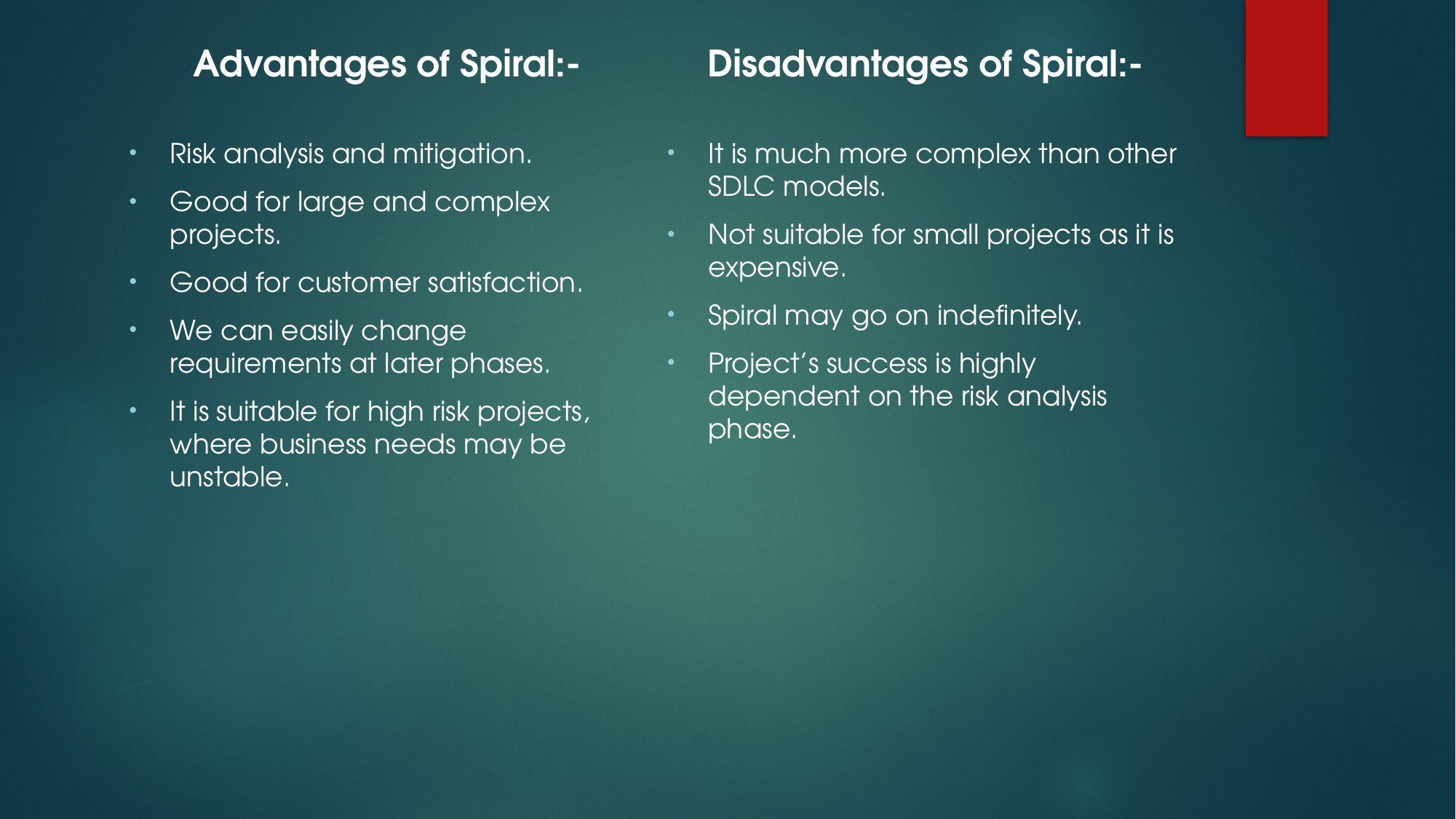

Advantages of Spiral:-

Risk analysis and mitigation.
Good for large and complex projects.
Good for customer satisfaction.
We can easily change requirements at later phases.
It is suitable for high risk projects, where business needs may be unstable.
Disadvantages of Spiral:-

It is much more complex than other SDLC models.
Not suitable for small projects as it is expensive.
Spiral may go on indefinitely.
Project’s success is highly dependent on the risk analysis phase.